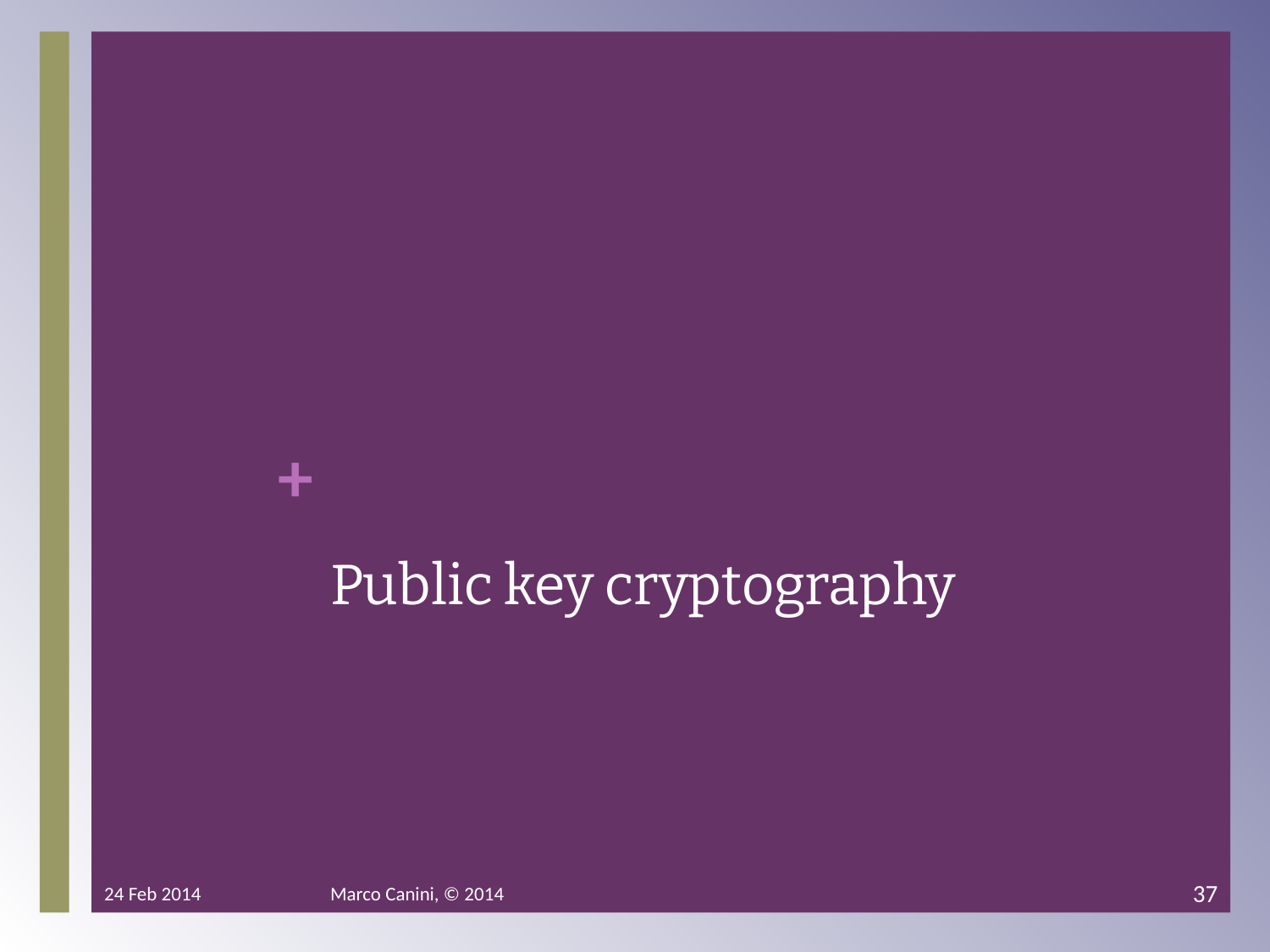

# Public key cryptography

24 Feb 2014
Marco Canini, © 2014
37